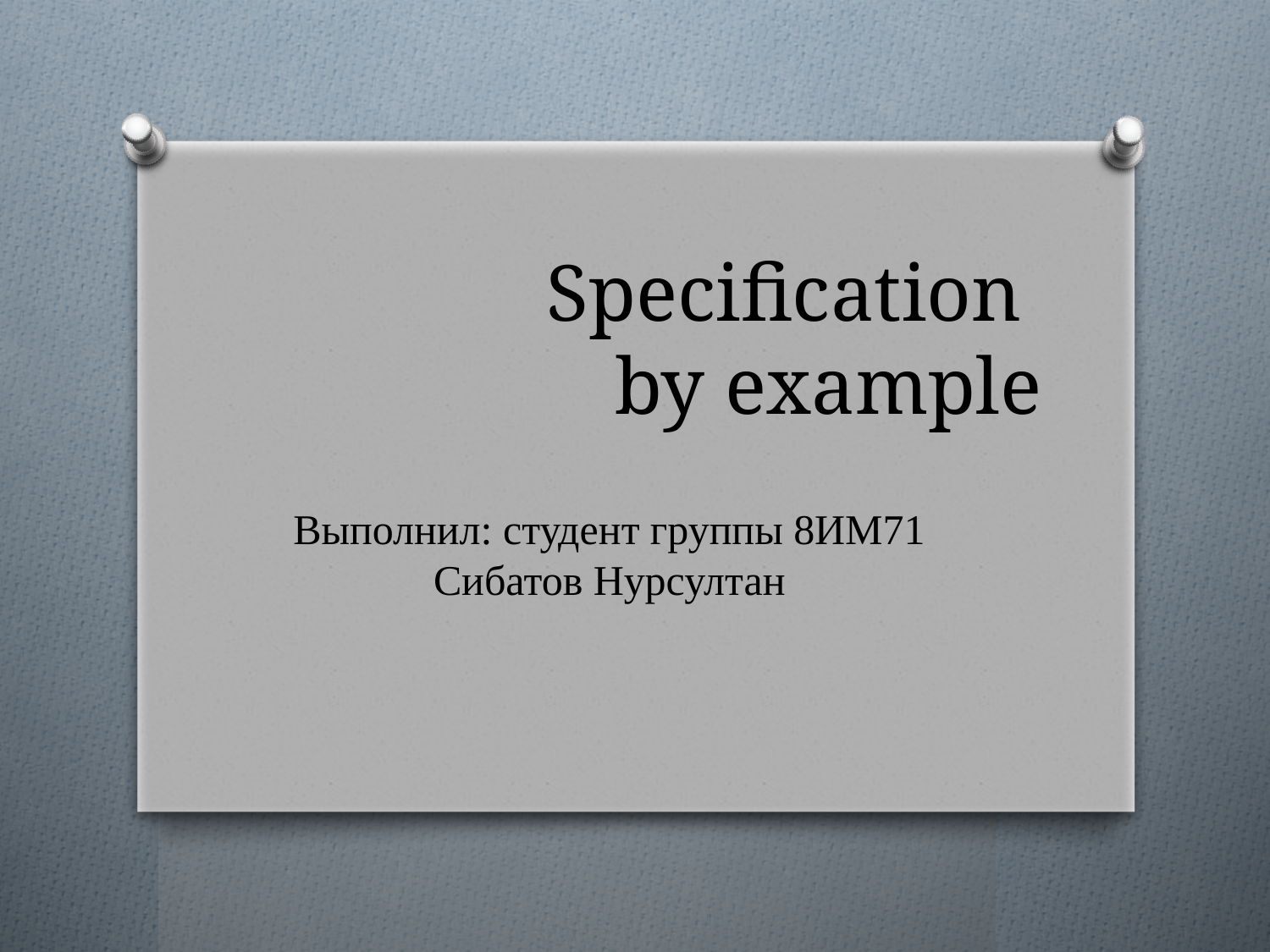

# Specification by example
Выполнил: студент группы 8ИМ71
Сибатов Нурсултан